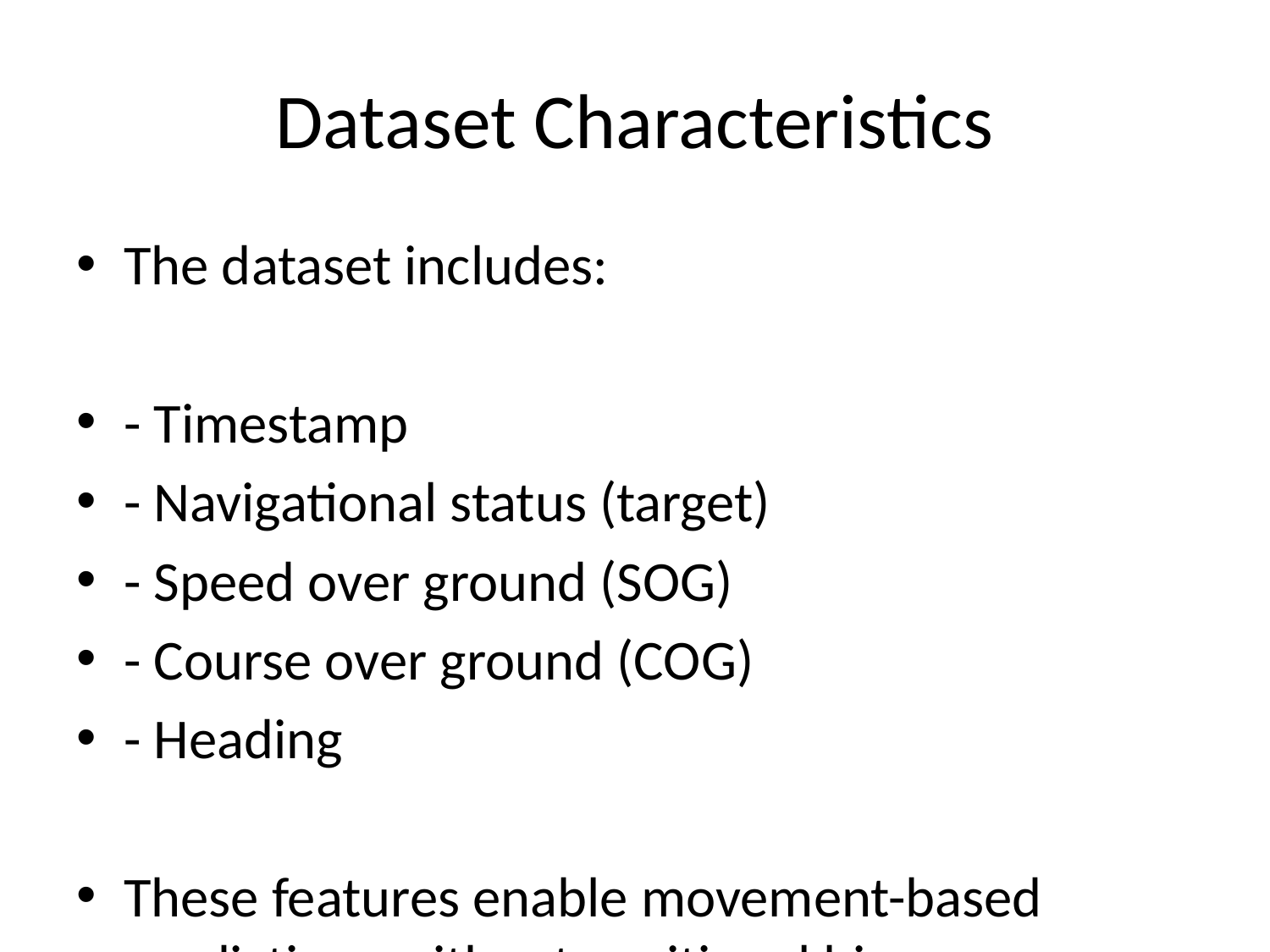

# Dataset Characteristics
The dataset includes:

- Timestamp
- Navigational status (target)
- Speed over ground (SOG)
- Course over ground (COG)
- Heading

These features enable movement-based predictions without positional bias.